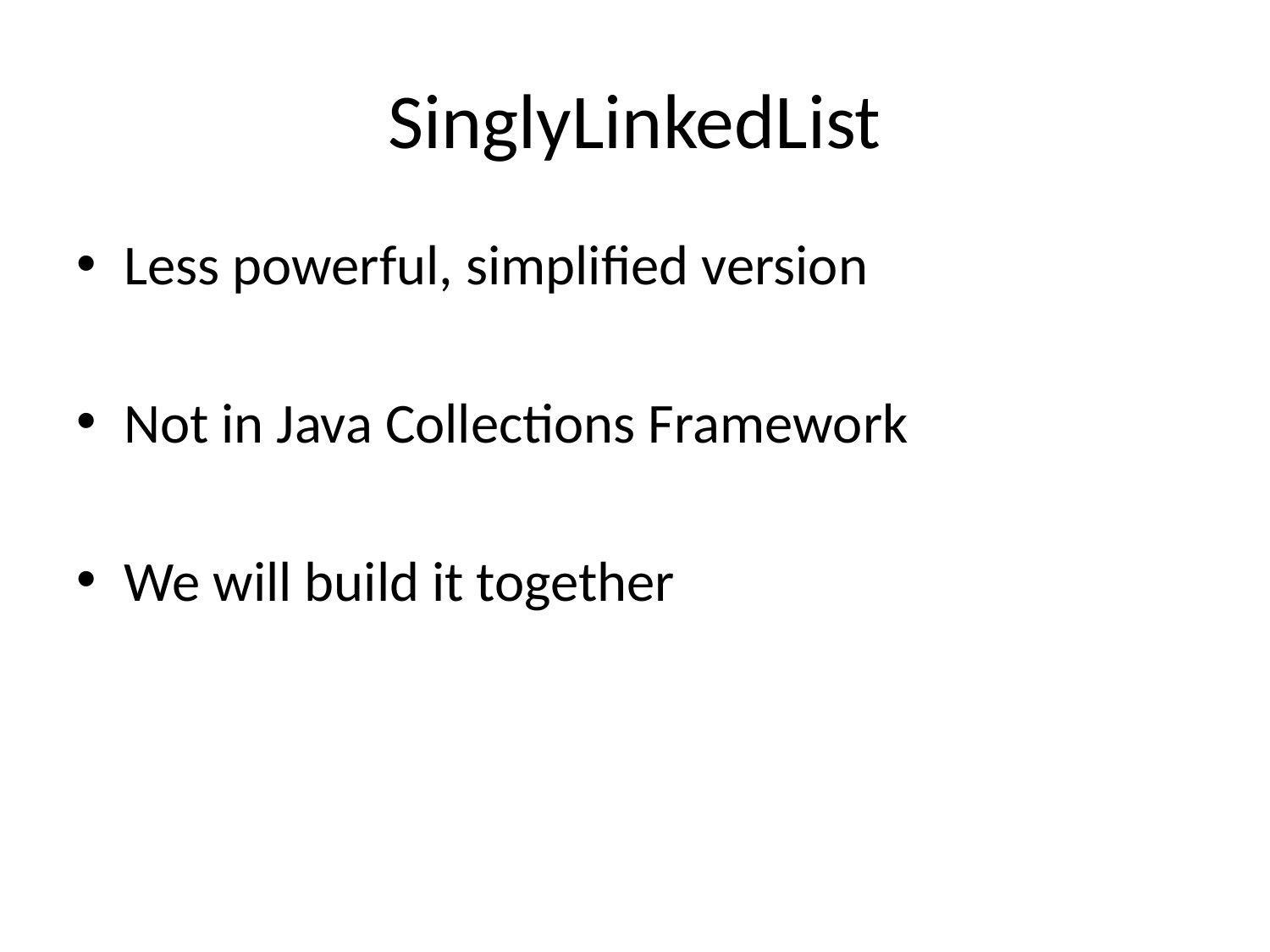

# SinglyLinkedList
Less powerful, simplified version

Not in Java Collections Framework

We will build it together